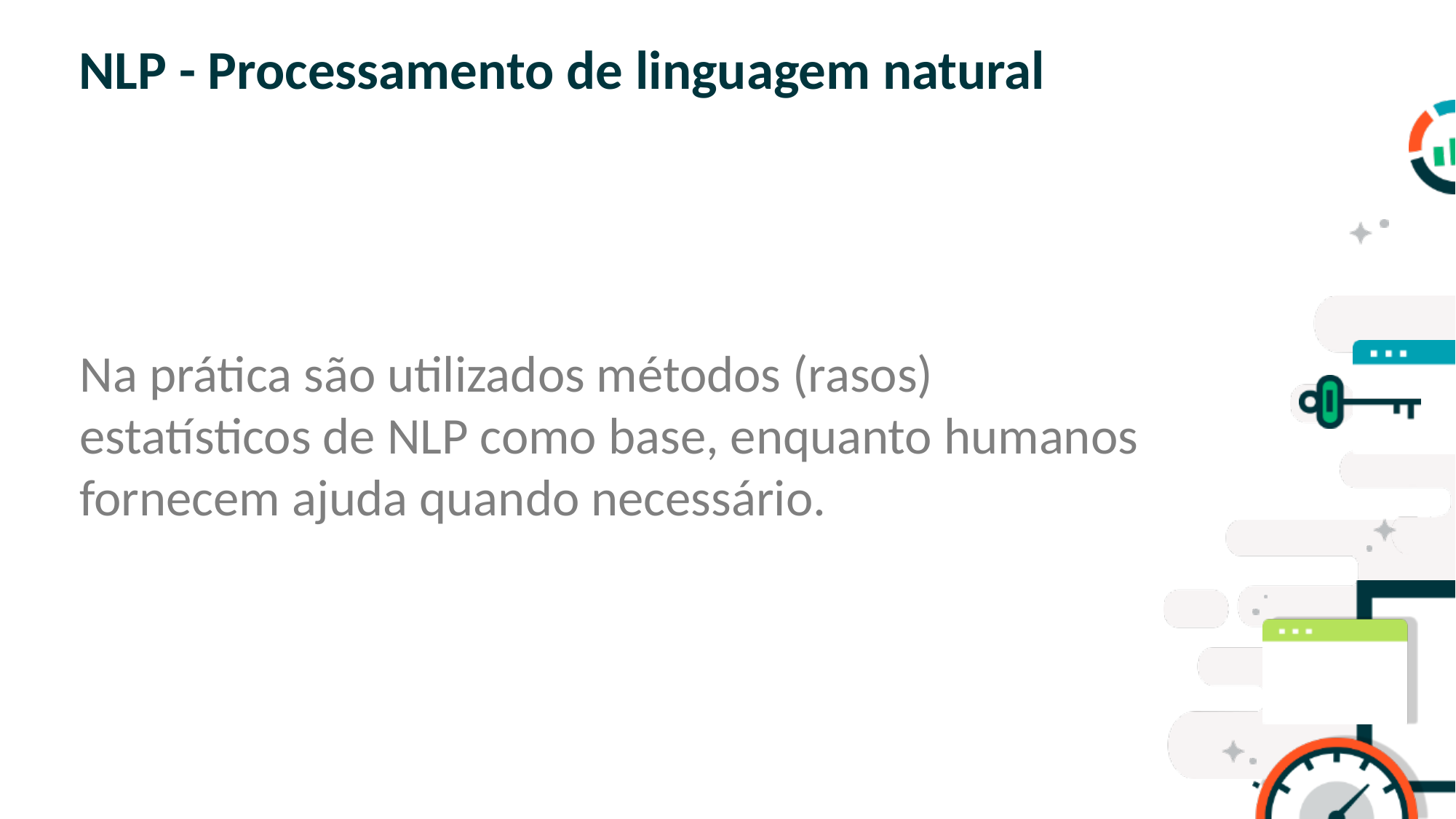

# NLP - Processamento de linguagem natural
Na prática são utilizados métodos (rasos) estatísticos de NLP como base, enquanto humanos fornecem ajuda quando necessário.

SLIDE PARA TEXTO CORRIDO
OBS: NÃO É ACONSELHÁVEL COLOCAR
MUITO TEXTO NOS SLIDES